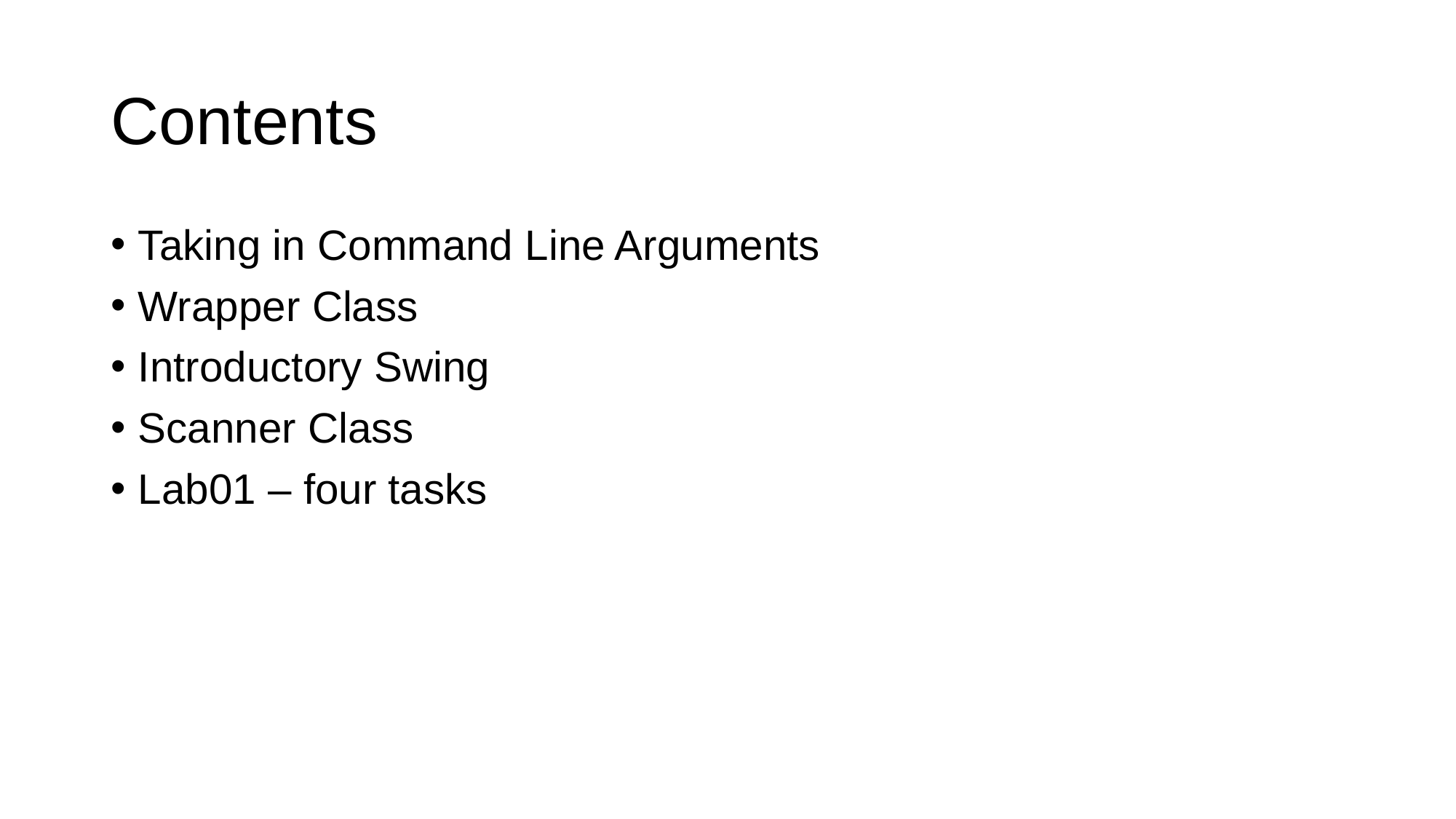

# Contents
Taking in Command Line Arguments
Wrapper Class
Introductory Swing
Scanner Class
Lab01 – four tasks